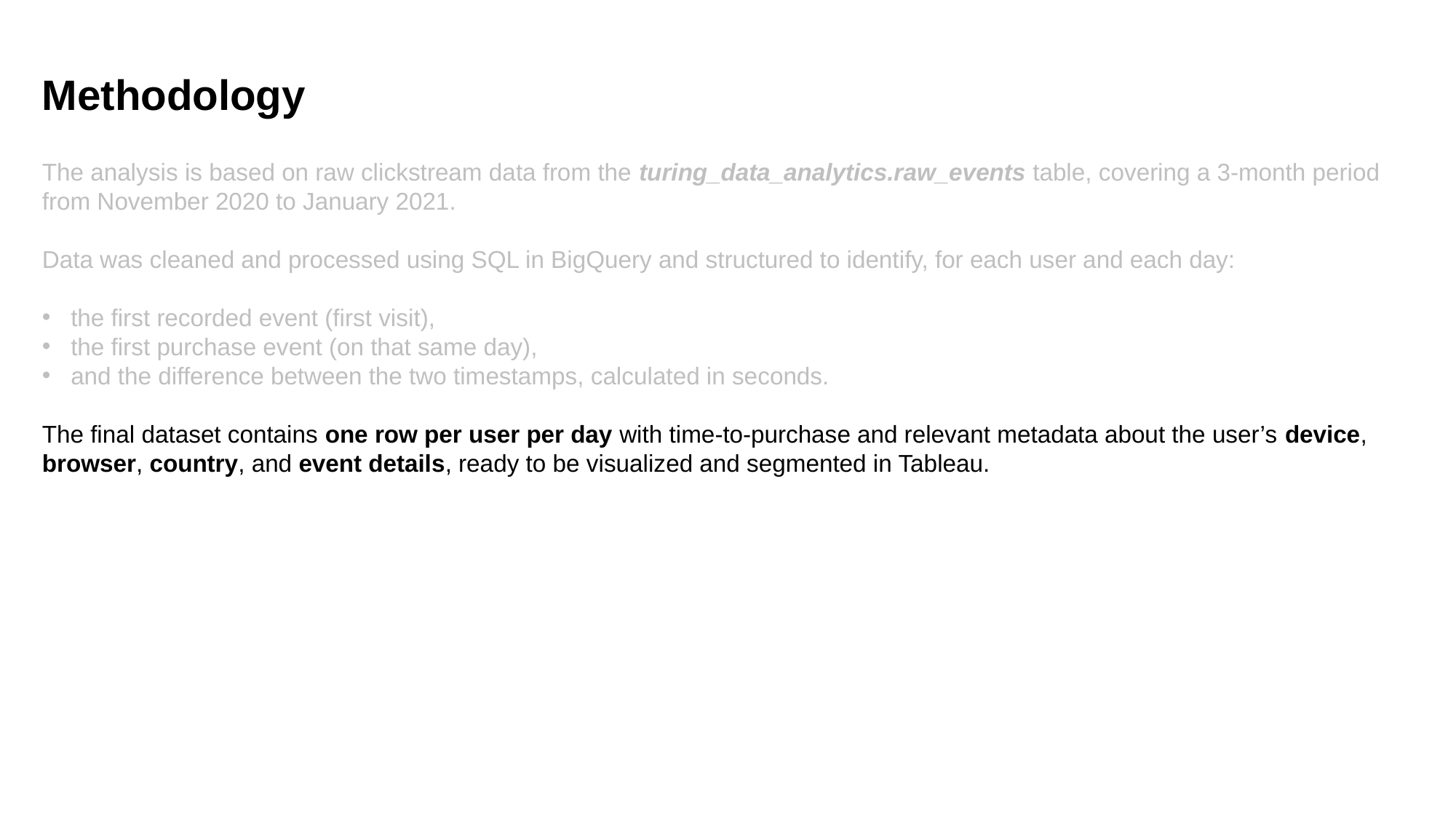

Methodology
The analysis is based on raw clickstream data from the turing_data_analytics.raw_events table, covering a 3-month period from November 2020 to January 2021.

Data was cleaned and processed using SQL in BigQuery and structured to identify, for each user and each day:

   the first recorded event (first visit),
   the first purchase event (on that same day),
   and the difference between the two timestamps, calculated in seconds.

The final dataset contains one row per user per day with time-to-purchase and relevant metadata about the user’s device, browser, country, and event details, ready to be visualized and segmented in Tableau.